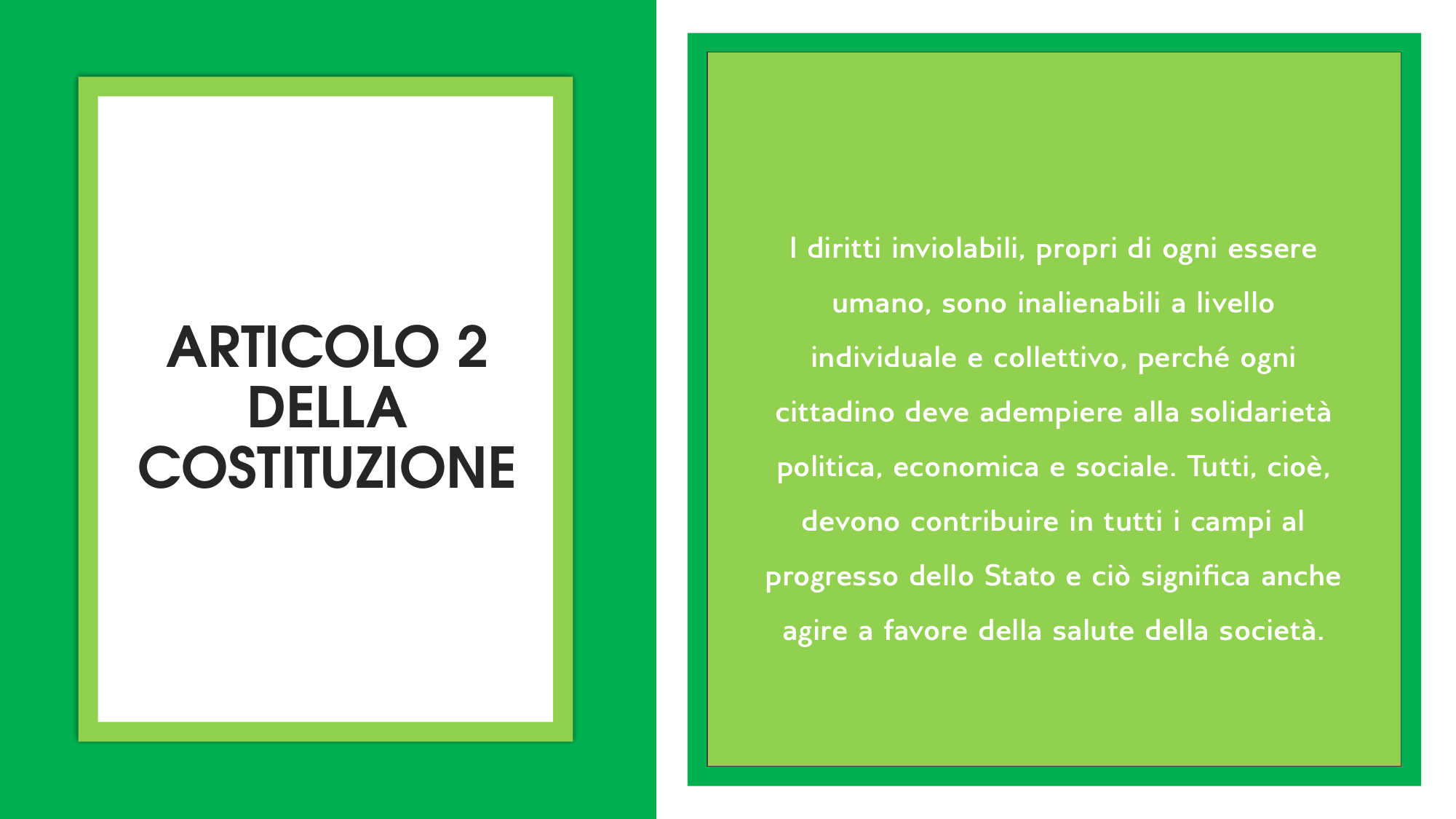

I diritti inviolabili, propri di ogni essere umano, sono inalienabili a livello individuale e collettivo, perché ogni cittadino deve adempiere alla solidarietà politica, economica e sociale. Tutti, cioè, devono contribuire in tutti i campi al progresso dello Stato e ciò significa anche agire a favore della salute della società.

# ARTICOLO 2 DELLA COSTITUZIONE